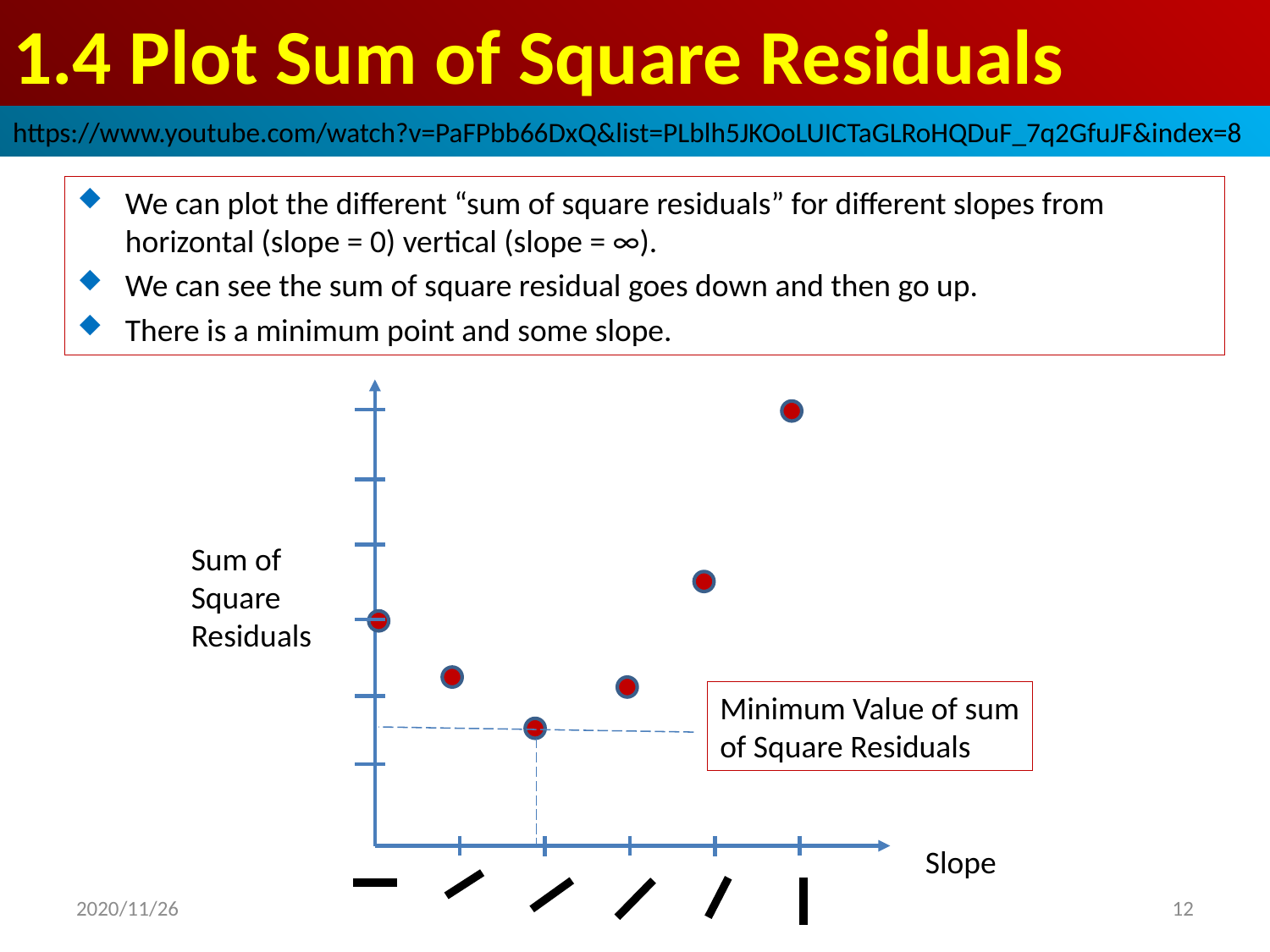

# 1.4 Plot Sum of Square Residuals
https://www.youtube.com/watch?v=PaFPbb66DxQ&list=PLblh5JKOoLUICTaGLRoHQDuF_7q2GfuJF&index=8
We can plot the different “sum of square residuals” for different slopes from horizontal (slope = 0) vertical (slope = ∞).
We can see the sum of square residual goes down and then go up.
There is a minimum point and some slope.

Sum of Square Residuals

Minimum Value of sum of Square Residuals

Slope
2020/11/26
12